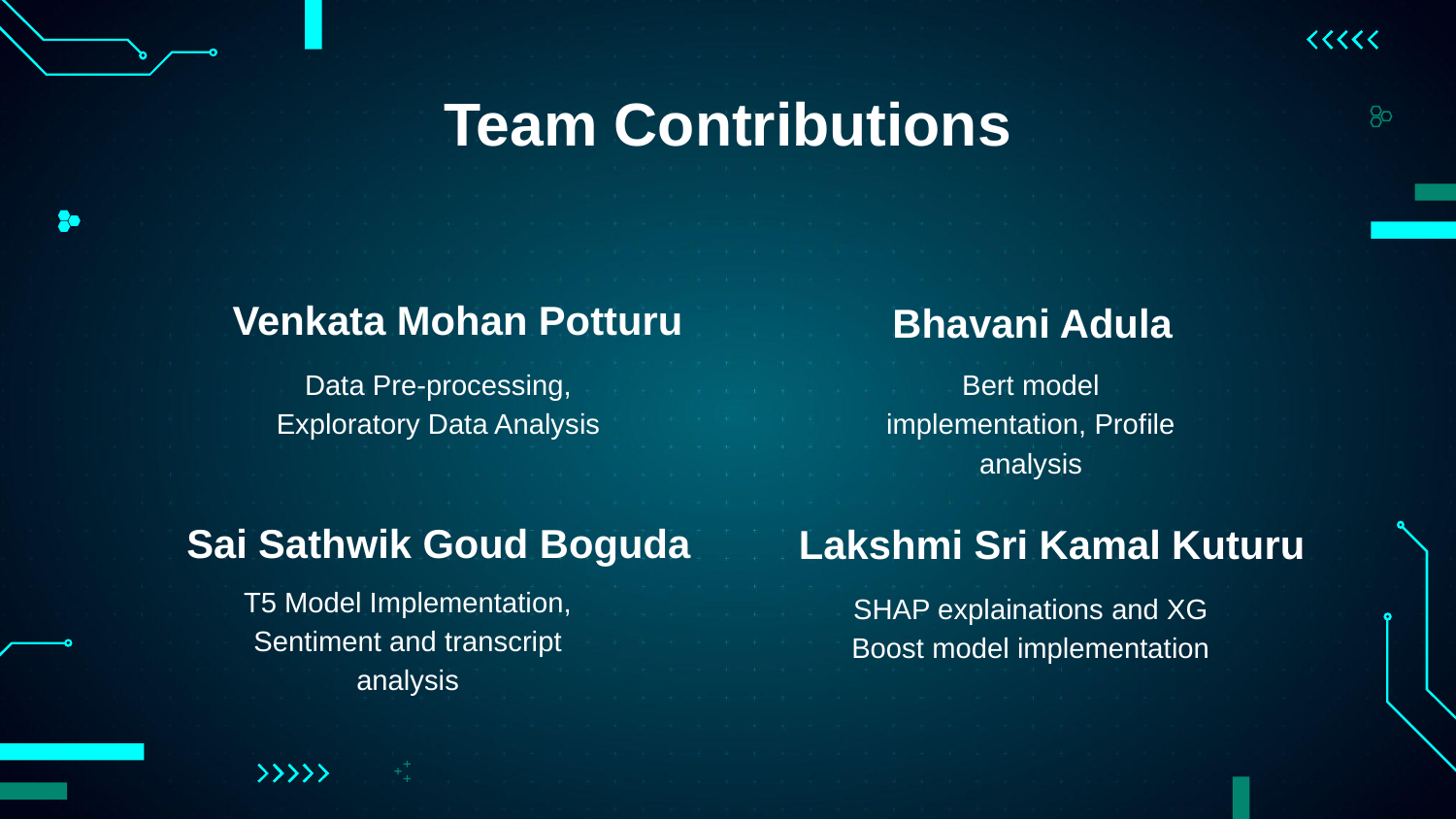

# Team Contributions
Venkata Mohan Potturu
Bhavani Adula
Data Pre-processing, Exploratory Data Analysis
Bert model implementation, Profile analysis
Lakshmi Sri Kamal Kuturu
Sai Sathwik Goud Boguda
T5 Model Implementation, Sentiment and transcript analysis
SHAP explainations and XG Boost model implementation